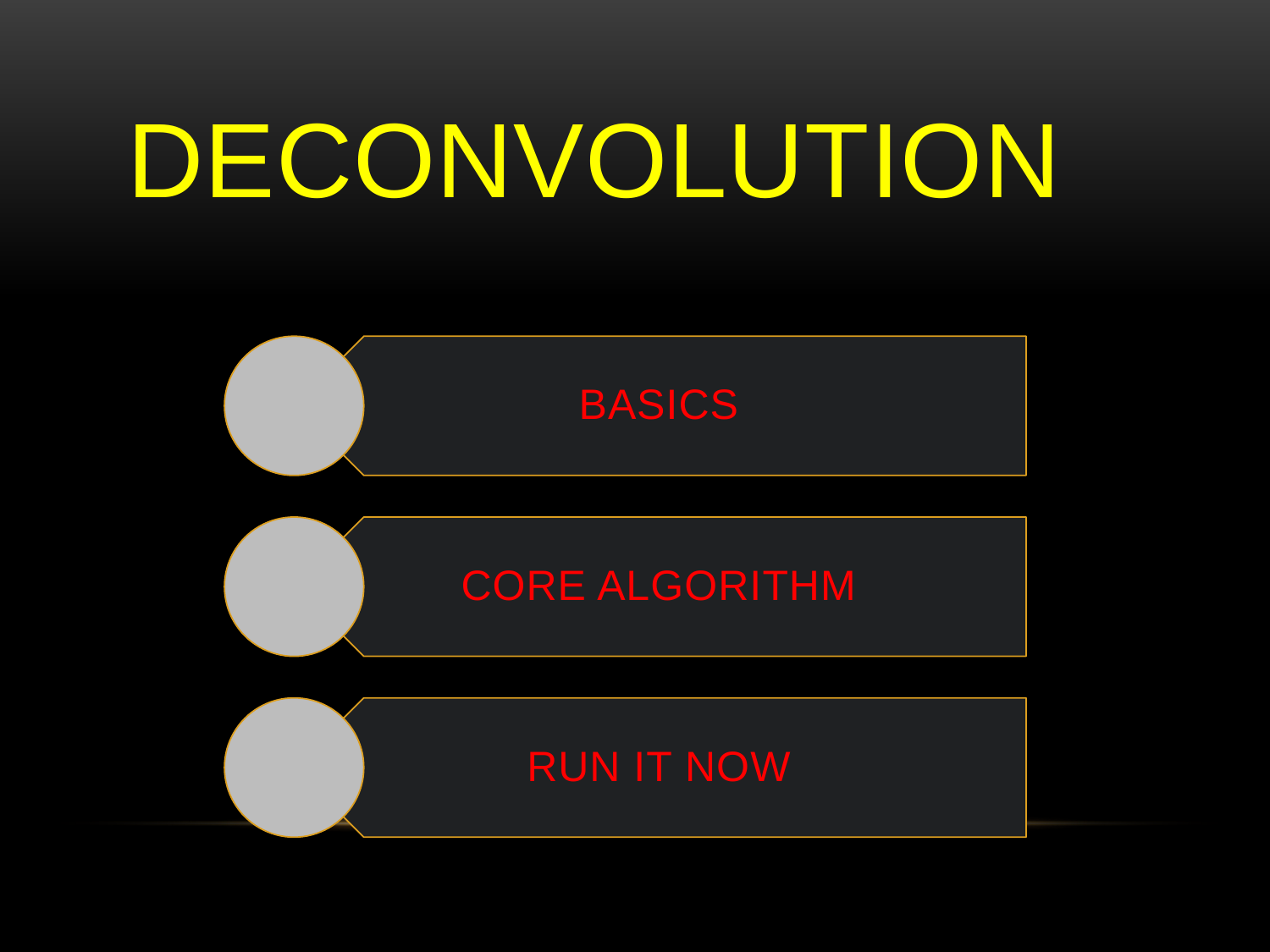

# Deconvolution
Basics
Core algorithm
Run it now